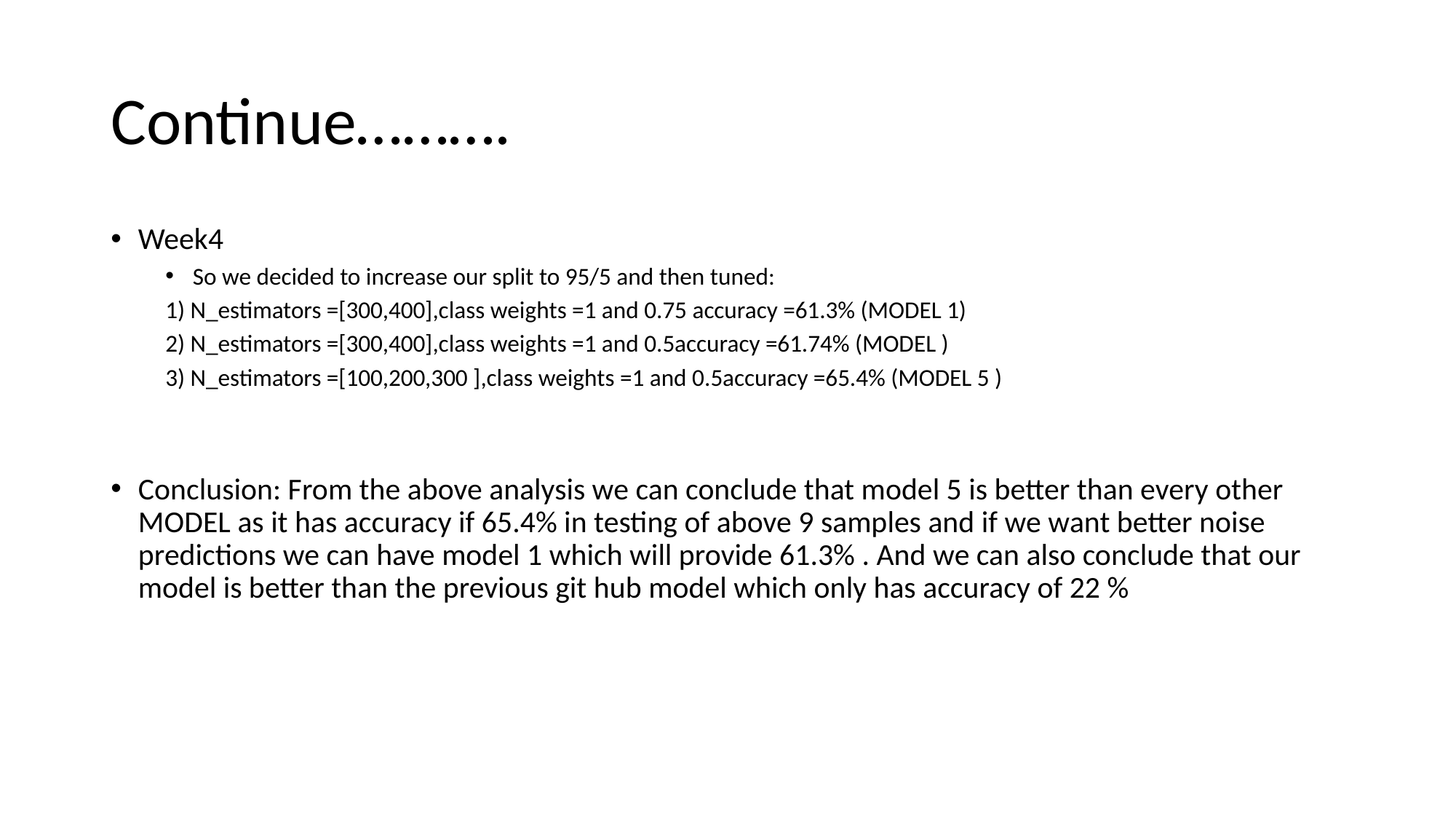

# Continue……….
Week4
So we decided to increase our split to 95/5 and then tuned:
1) N_estimators =[300,400],class weights =1 and 0.75 accuracy =61.3% (MODEL 1)
2) N_estimators =[300,400],class weights =1 and 0.5accuracy =61.74% (MODEL )
3) N_estimators =[100,200,300 ],class weights =1 and 0.5accuracy =65.4% (MODEL 5 )

Conclusion: From the above analysis we can conclude that model 5 is better than every other MODEL as it has accuracy if 65.4% in testing of above 9 samples and if we want better noise predictions we can have model 1 which will provide 61.3% . And we can also conclude that our model is better than the previous git hub model which only has accuracy of 22 %